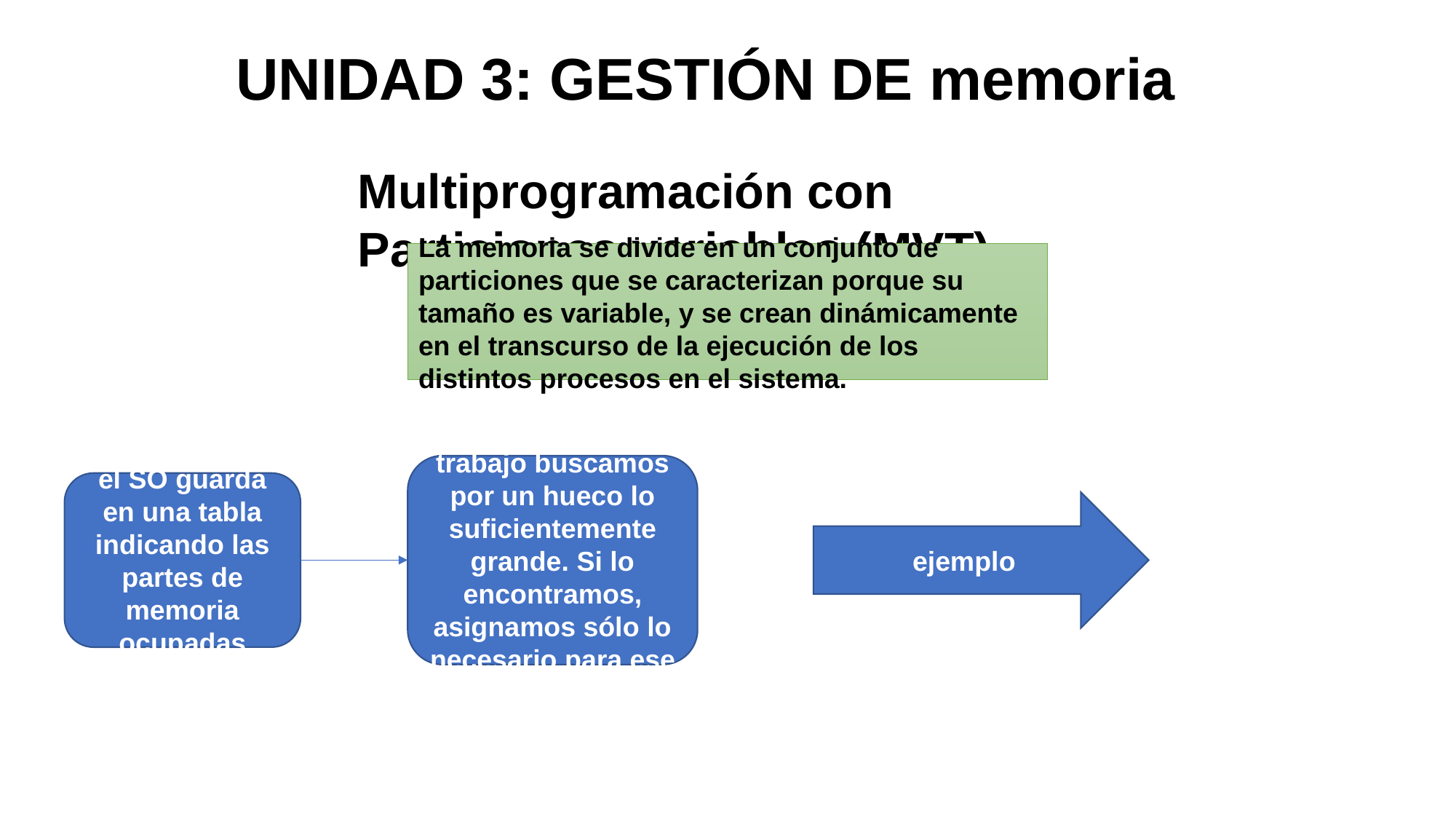

# UNIDAD 3: GESTIÓN DE memoria
Multiprogramación con Particiones variables (MVT)
La memoria se divide en un conjunto de particiones que se caracterizan porque su tamaño es variable, y se crean dinámicamente en el transcurso de la ejecución de los distintos procesos en el sistema.
Cuando llega un trabajo buscamos por un hueco lo suficientemente
grande. Si lo encontramos, asignamos sólo lo necesario para ese trabajo
el SO guarda en una tabla indicando las partes de
memoria ocupadas
ejemplo